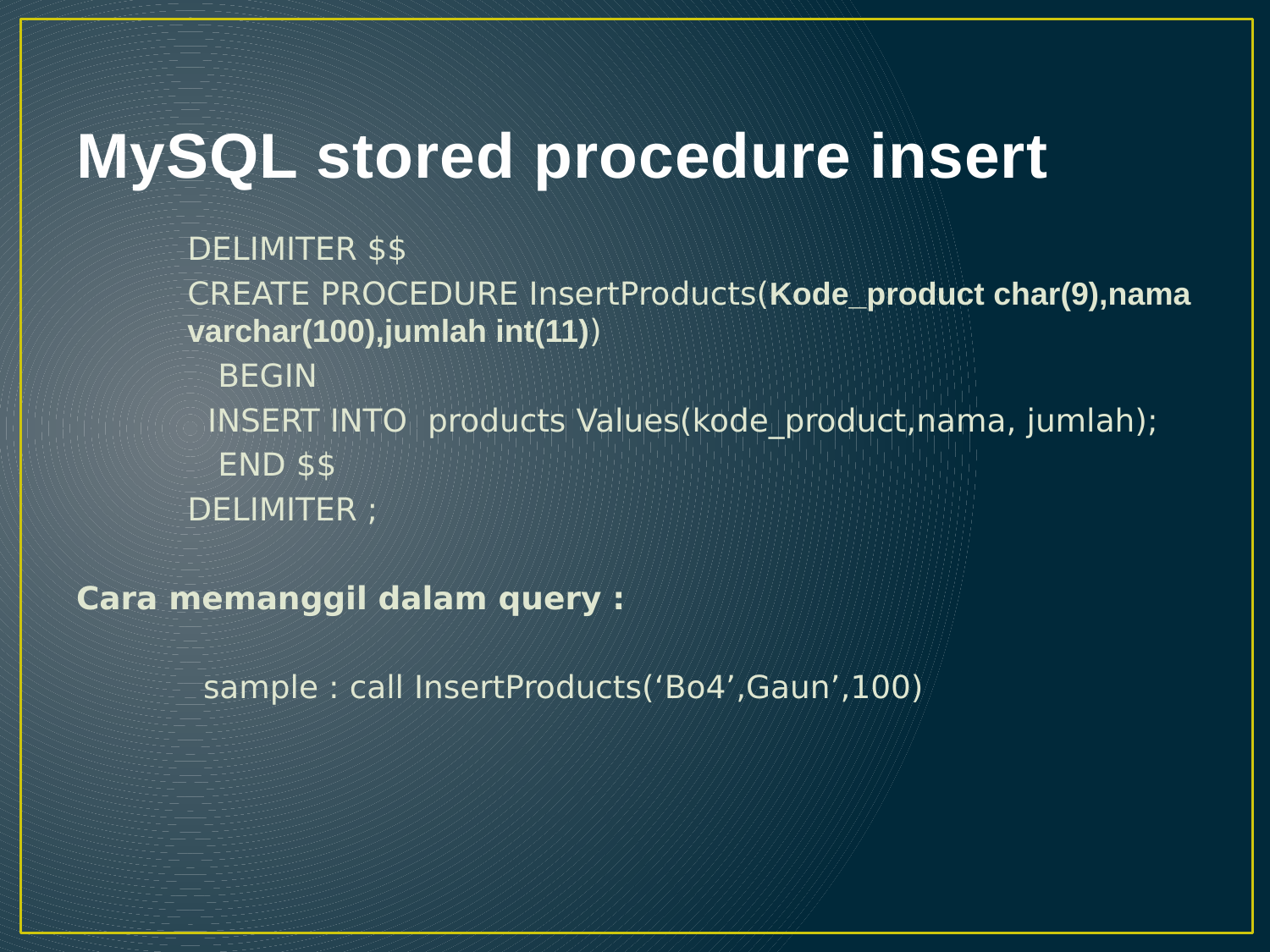

# MySQL stored procedure insert
DELIMITER $$
CREATE PROCEDURE InsertProducts(Kode_product char(9),nama varchar(100),jumlah int(11))
   BEGIN
  INSERT INTO  products Values(kode_product,nama, jumlah);
   END $$
DELIMITER ;

Cara memanggil dalam query :

	sample : call InsertProducts(‘Bo4’,Gaun’,100)